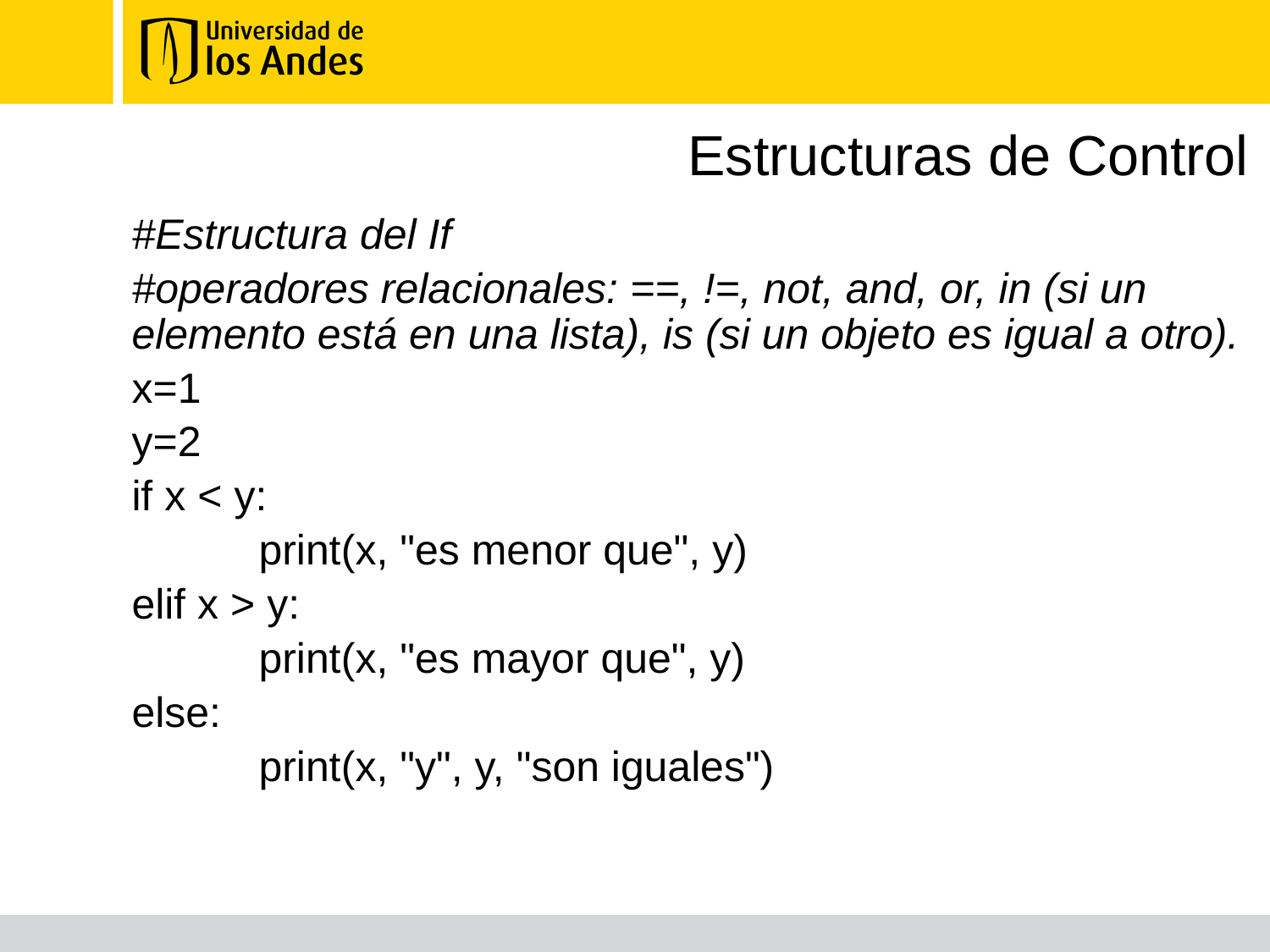

# Estructuras de Control
#Estructura del If
#operadores relacionales: ==, !=, not, and, or, in (si un elemento está en una lista), is (si un objeto es igual a otro).
x=1
y=2
if x < y:
	print(x, "es menor que", y)
elif x > y:
	print(x, "es mayor que", y)
else:
	print(x, "y", y, "son iguales")